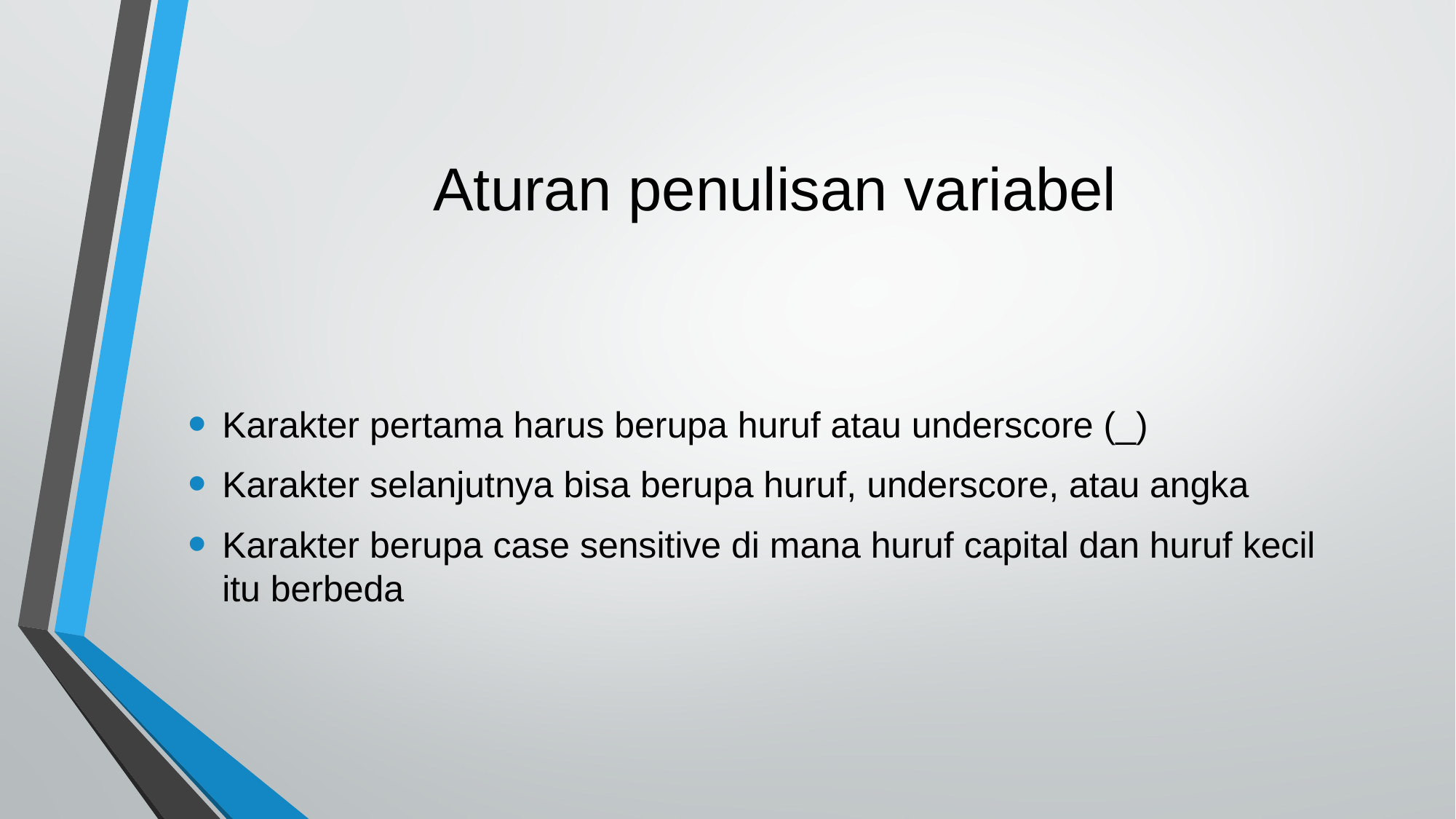

# Aturan penulisan variabel
Karakter pertama harus berupa huruf atau underscore (_)
Karakter selanjutnya bisa berupa huruf, underscore, atau angka
Karakter berupa case sensitive di mana huruf capital dan huruf kecil itu berbeda